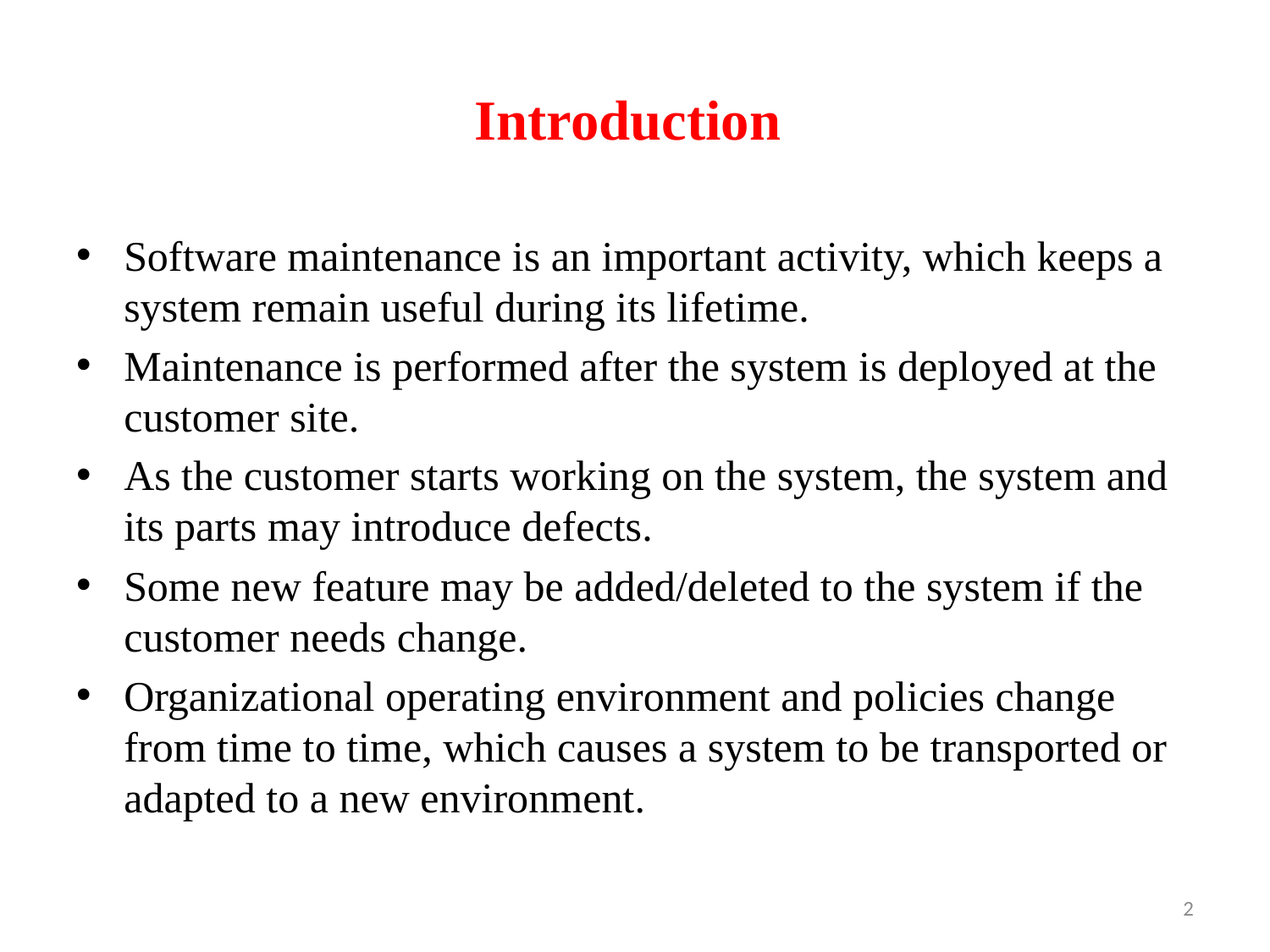

# Introduction
Software maintenance is an important activity, which keeps a system remain useful during its lifetime.
Maintenance is performed after the system is deployed at the customer site.
As the customer starts working on the system, the system and its parts may introduce defects.
Some new feature may be added/deleted to the system if the customer needs change.
Organizational operating environment and policies change from time to time, which causes a system to be transported or adapted to a new environment.
2